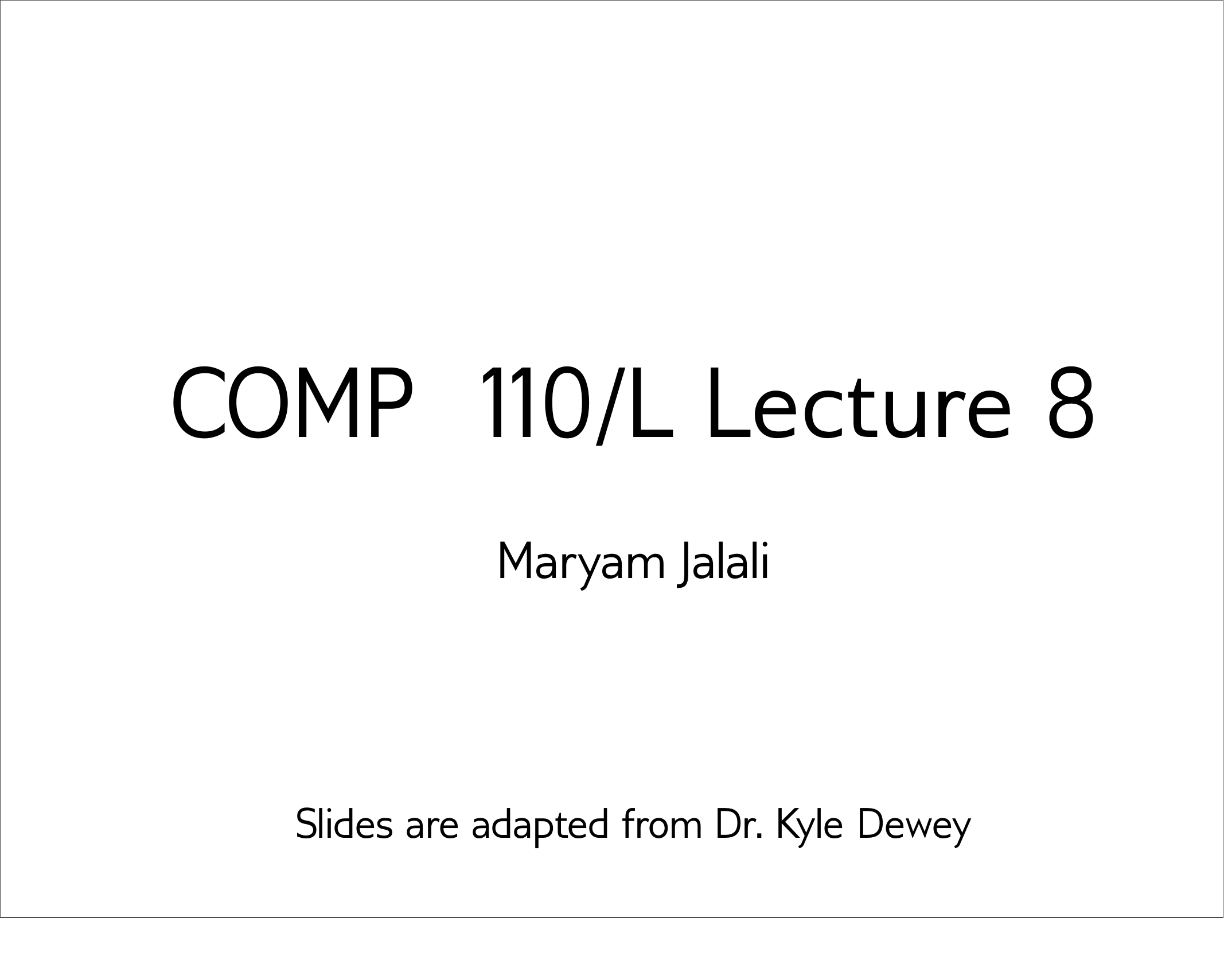

# COMP	110/L Lecture 8
Maryam Jalali
Slides are adapted from Dr. Kyle Dewey